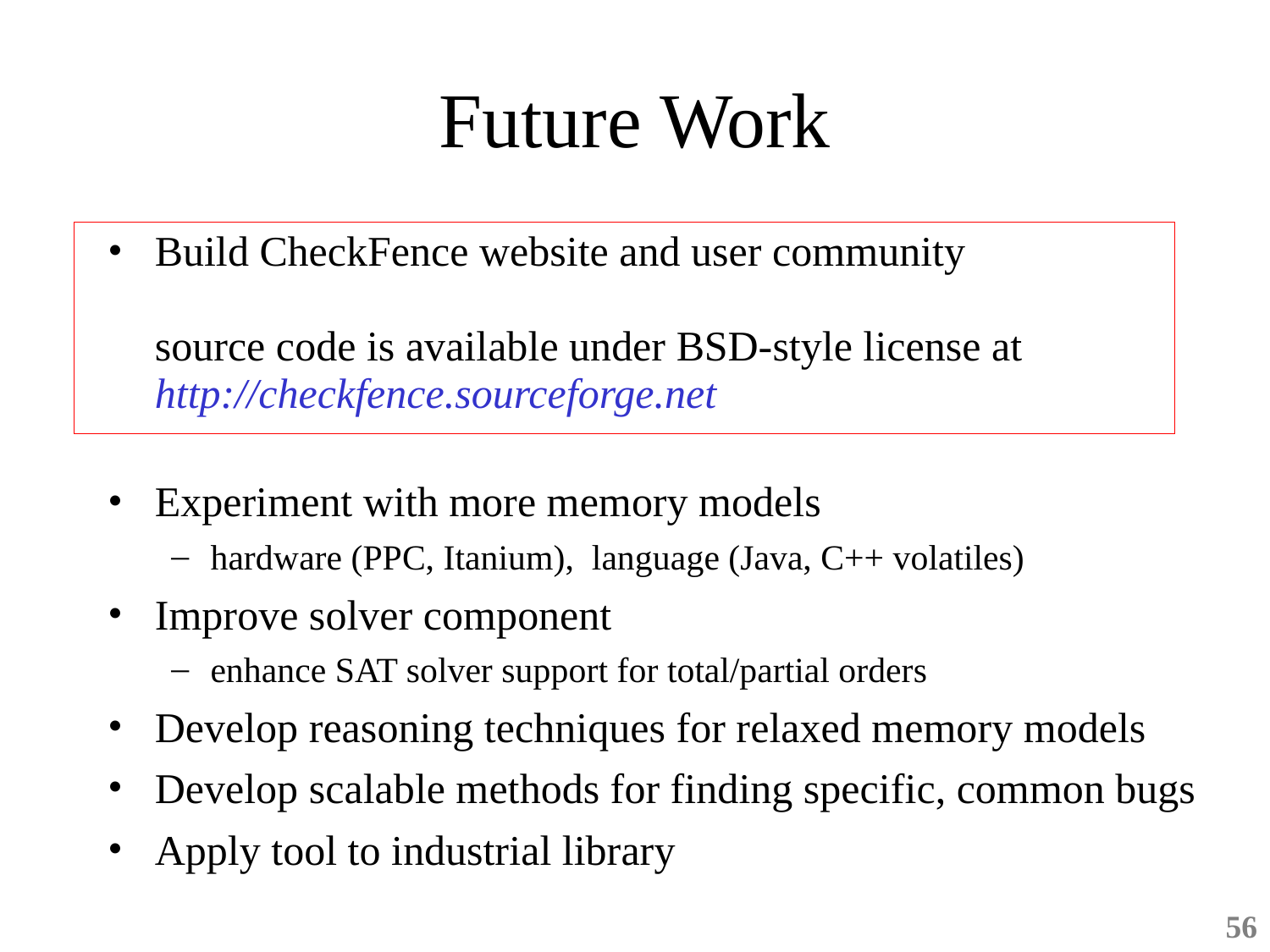

# Future Work

Build CheckFence website and user community
source code is available under BSD-style license at
http://checkfence.sourceforge.net
Experiment with more memory models
hardware (PPC, Itanium),  language (Java, C++ volatiles)
Improve solver component
enhance SAT solver support for total/partial orders
Develop reasoning techniques for relaxed memory models
Develop scalable methods for finding specific, common bugs
Apply tool to industrial library